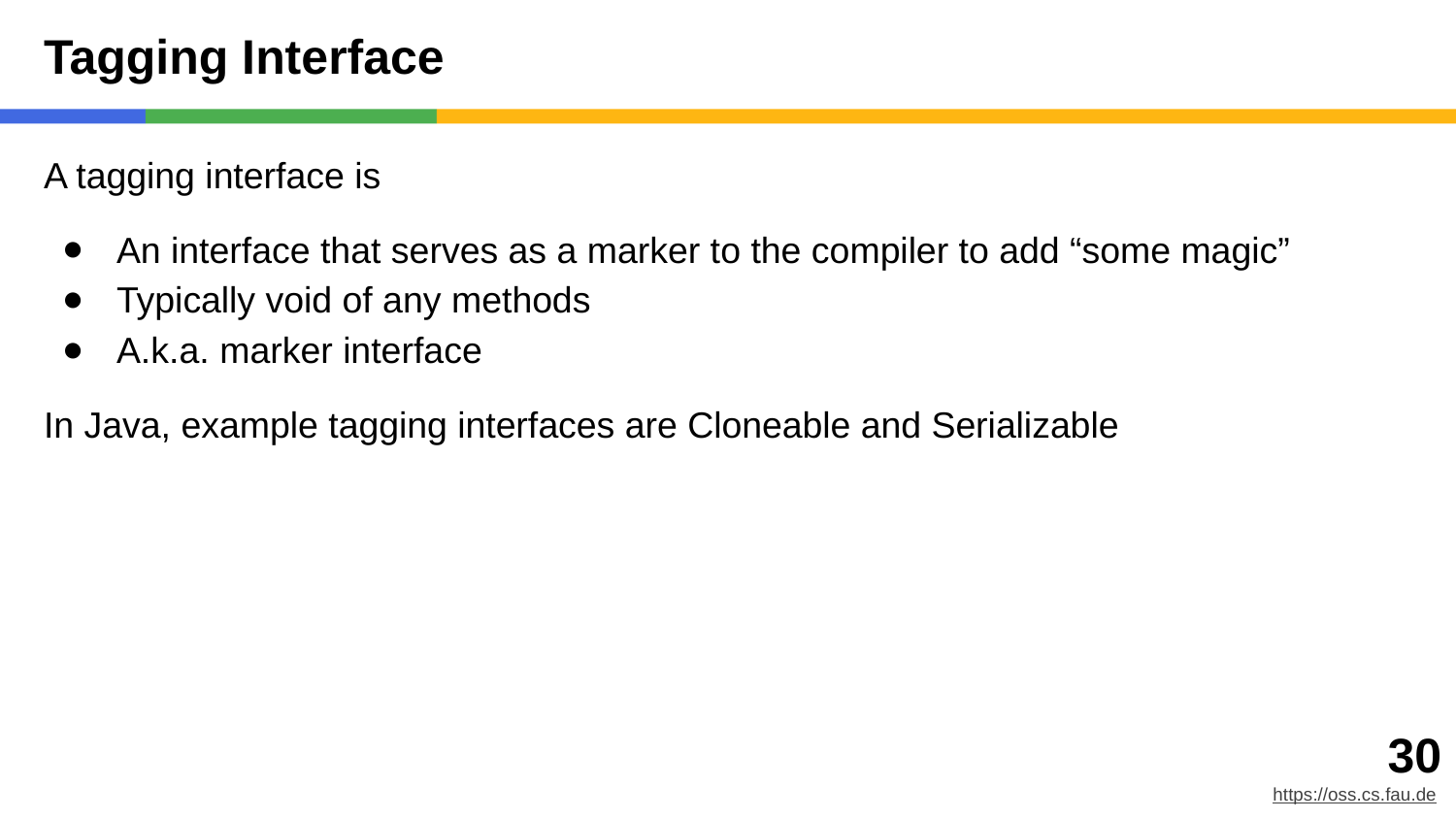

# Tagging Interface
A tagging interface is
An interface that serves as a marker to the compiler to add “some magic”
Typically void of any methods
A.k.a. marker interface
In Java, example tagging interfaces are Cloneable and Serializable

30
https://oss.cs.fau.de